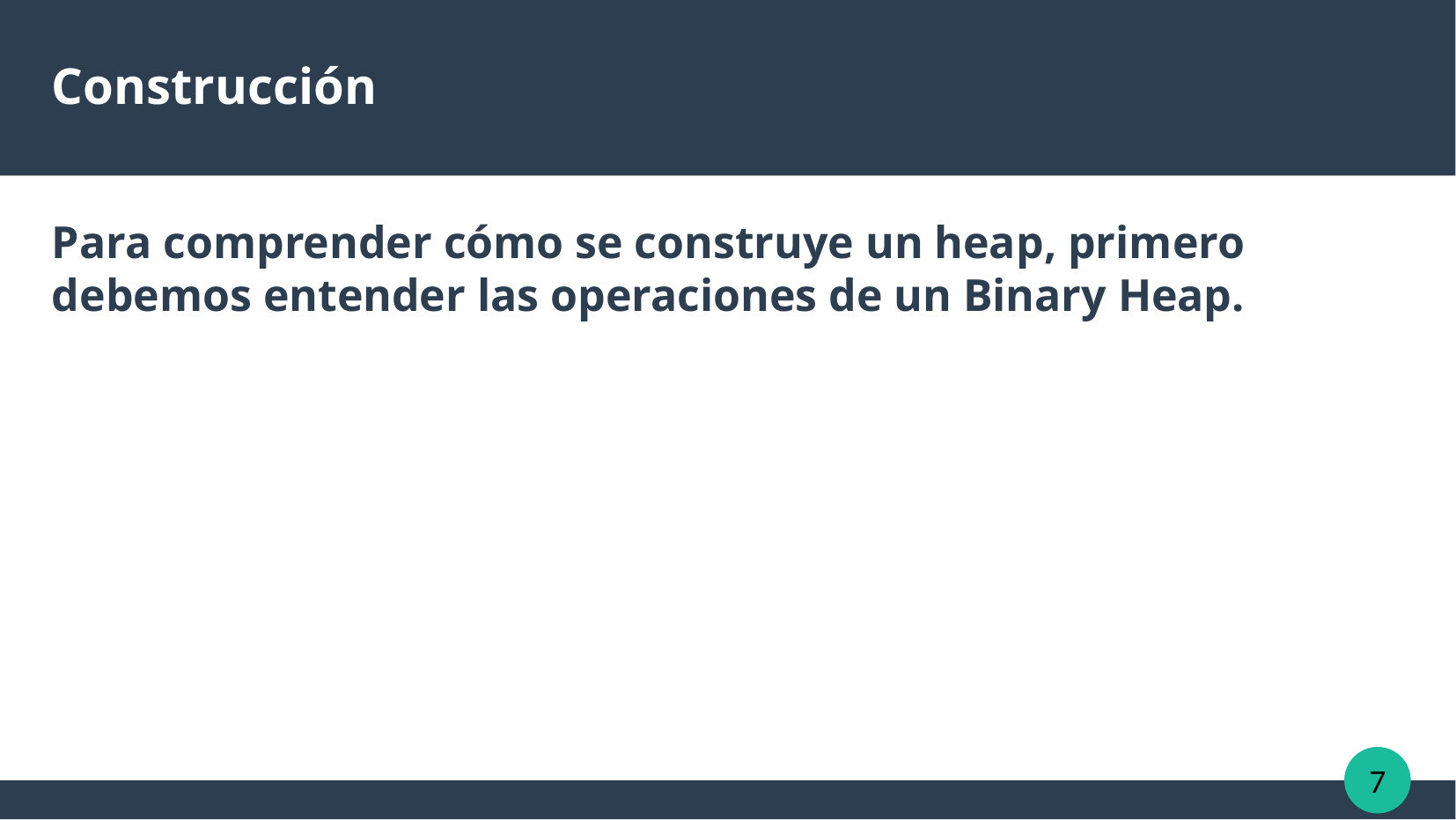

Construcción
Para comprender cómo se construye un heap, primero debemos entender las operaciones de un Binary Heap.